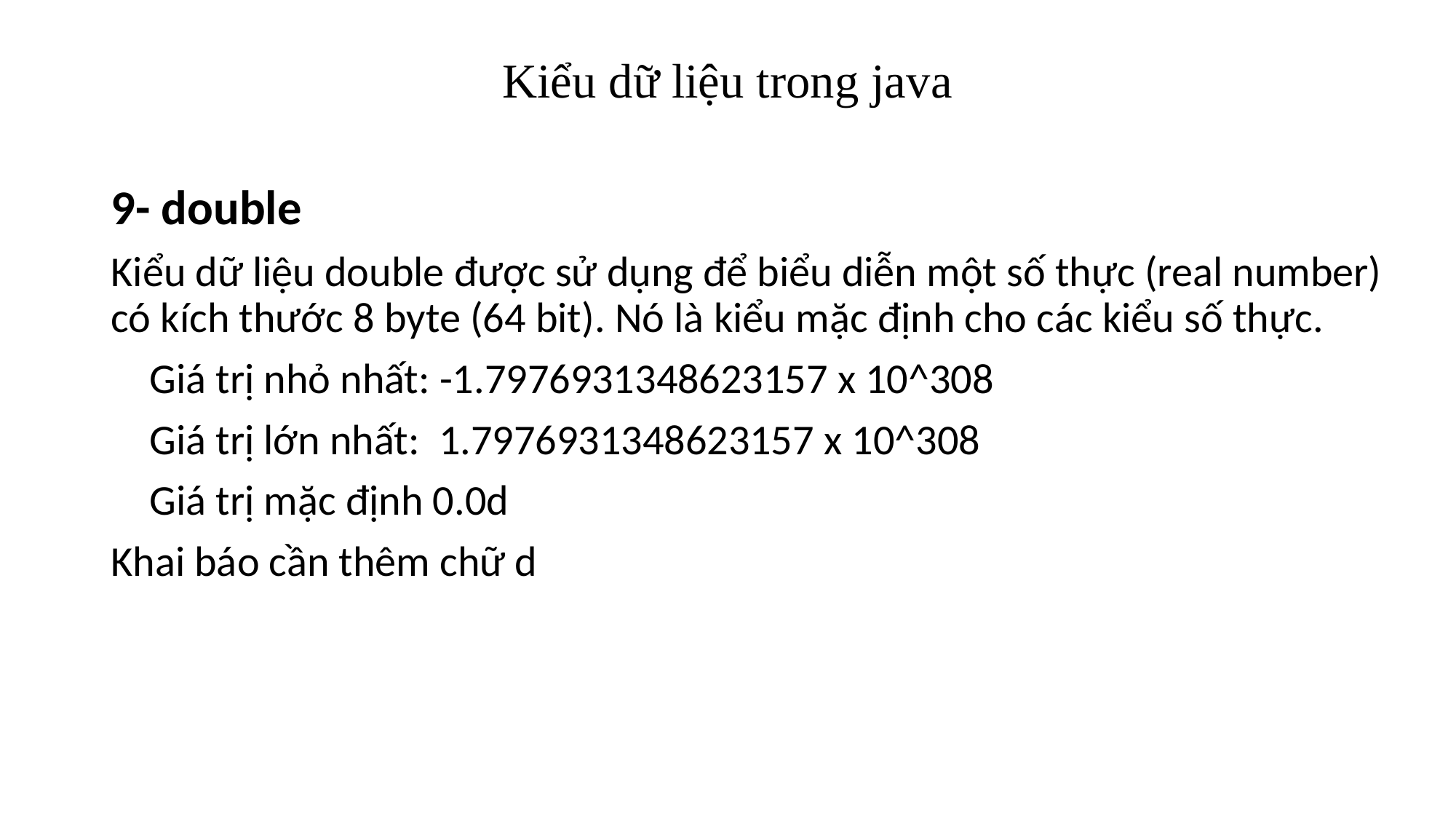

# Kiểu dữ liệu trong java
9- double
Kiểu dữ liệu double được sử dụng để biểu diễn một số thực (real number) có kích thước 8 byte (64 bit). Nó là kiểu mặc định cho các kiểu số thực.
    Giá trị nhỏ nhất: -1.7976931348623157 x 10^308
    Giá trị lớn nhất:  1.7976931348623157 x 10^308
    Giá trị mặc định 0.0d
Khai báo cần thêm chữ d